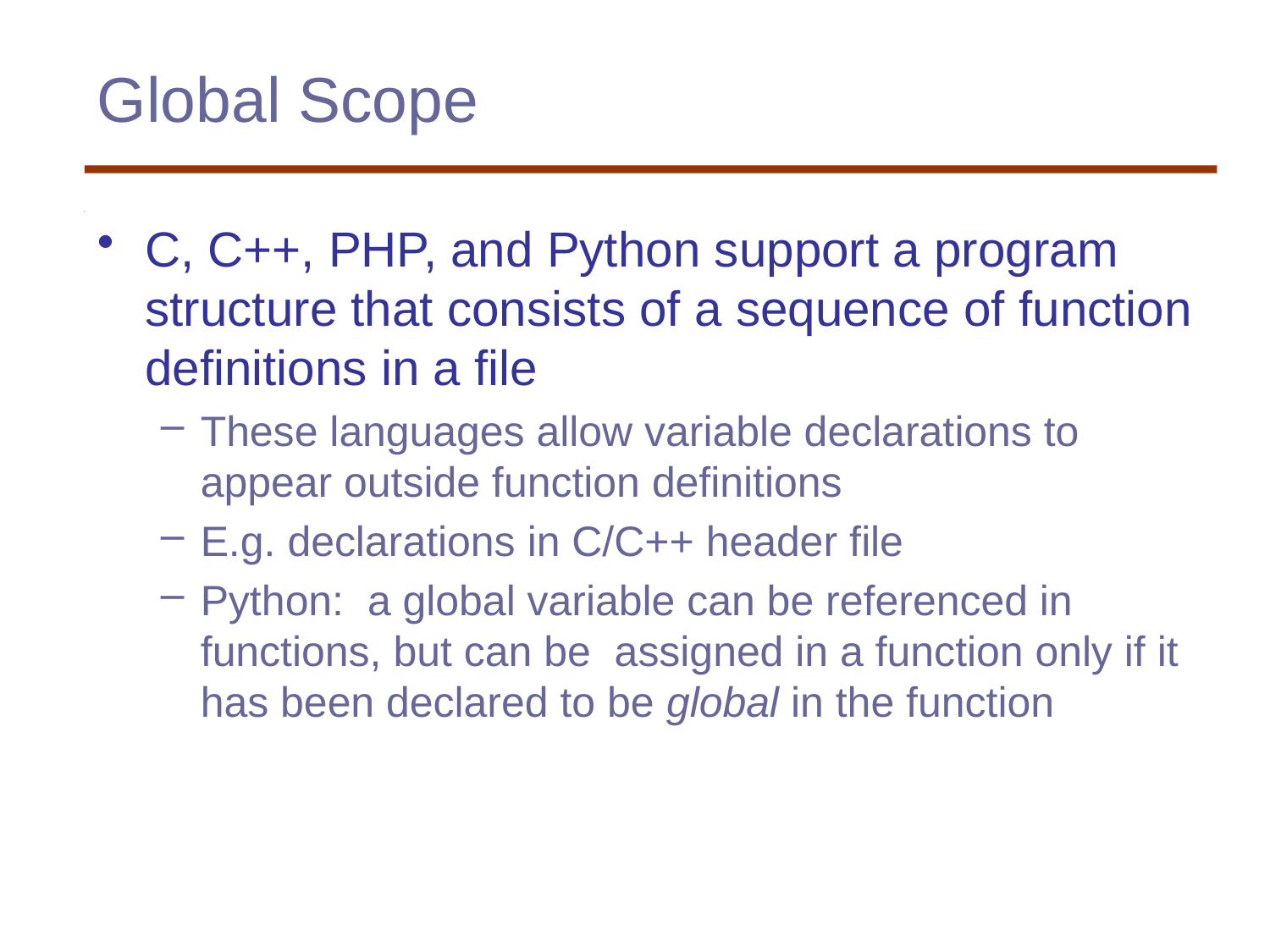

# Global Scope
C, C++, PHP, and Python support a program structure that consists of a sequence of function definitions in a file
These languages allow variable declarations to appear outside function definitions
E.g. declarations in C/C++ header file
Python:  a global variable can be referenced in functions, but can be  assigned in a function only if it has been declared to be global in the function